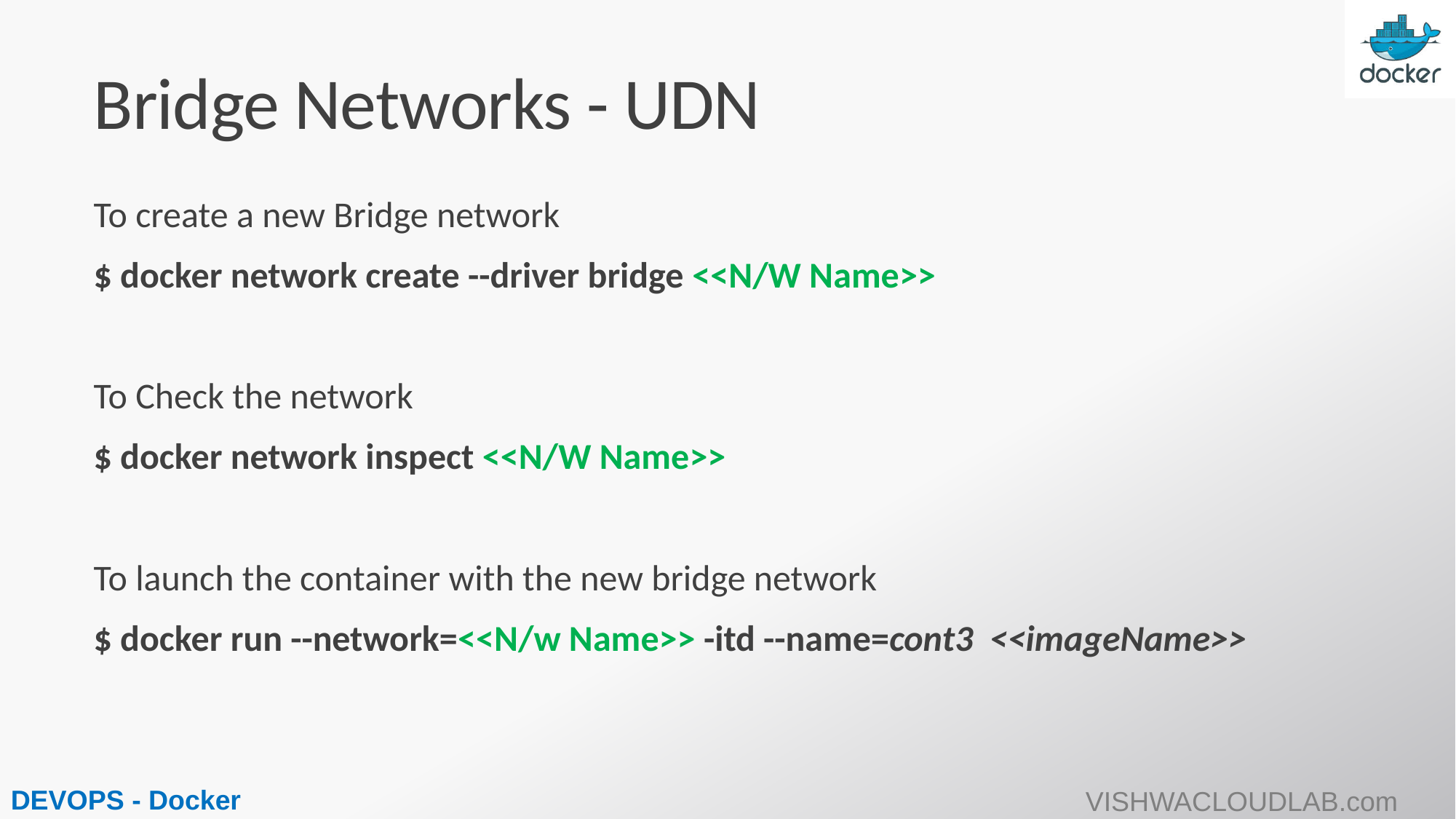

# Bridge Networks - UDN
To create a new Bridge network
$ docker network create --driver bridge <<N/W Name>>

To Check the network
$ docker network inspect <<N/W Name>>

To launch the container with the new bridge network
$ docker run --network=<<N/w Name>> -itd --name=cont3  <<imageName>>